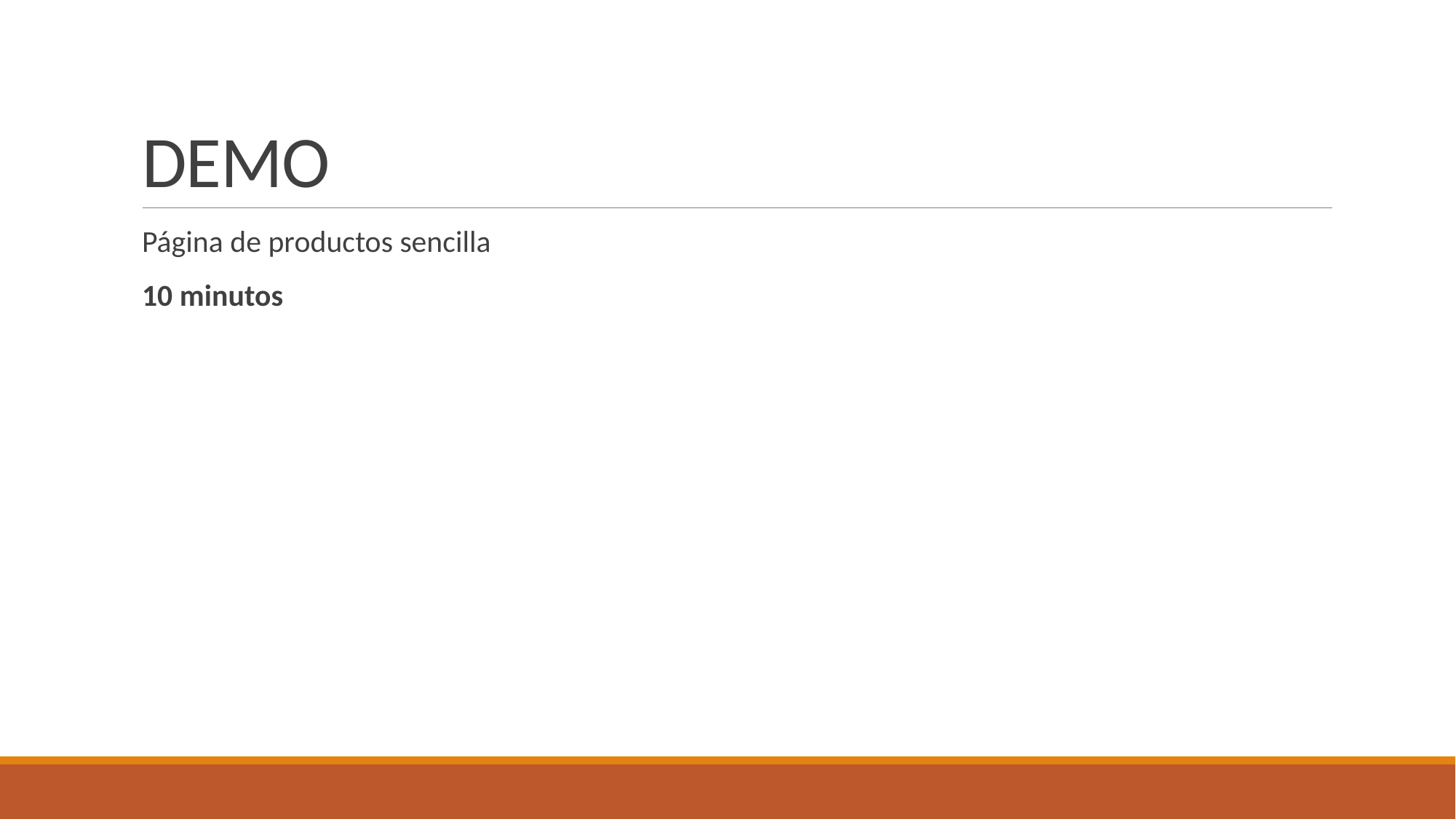

# DEMO
Página de productos sencilla
10 minutos